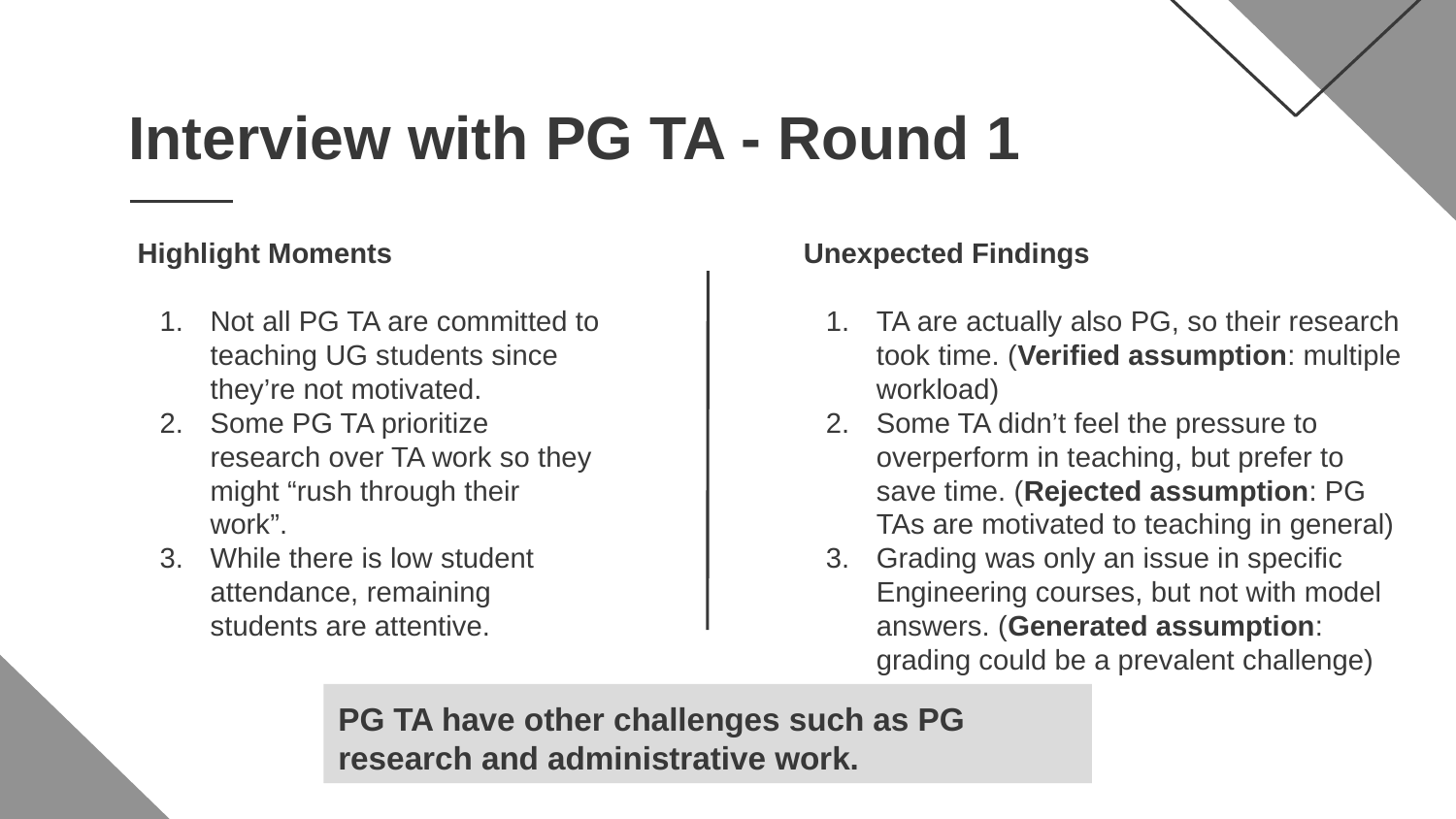

# Interview with PG TA - Round 1
Highlight Moments

Not all PG TA are committed to teaching UG students since they’re not motivated.
Some PG TA prioritize research over TA work so they might “rush through their work”.
While there is low student attendance, remaining students are attentive.
Unexpected Findings

TA are actually also PG, so their research took time. (Verified assumption: multiple workload)
Some TA didn’t feel the pressure to overperform in teaching, but prefer to save time. (Rejected assumption: PG TAs are motivated to teaching in general)
Grading was only an issue in specific Engineering courses, but not with model answers. (Generated assumption: grading could be a prevalent challenge)
PG TA have other challenges such as PG research and administrative work.